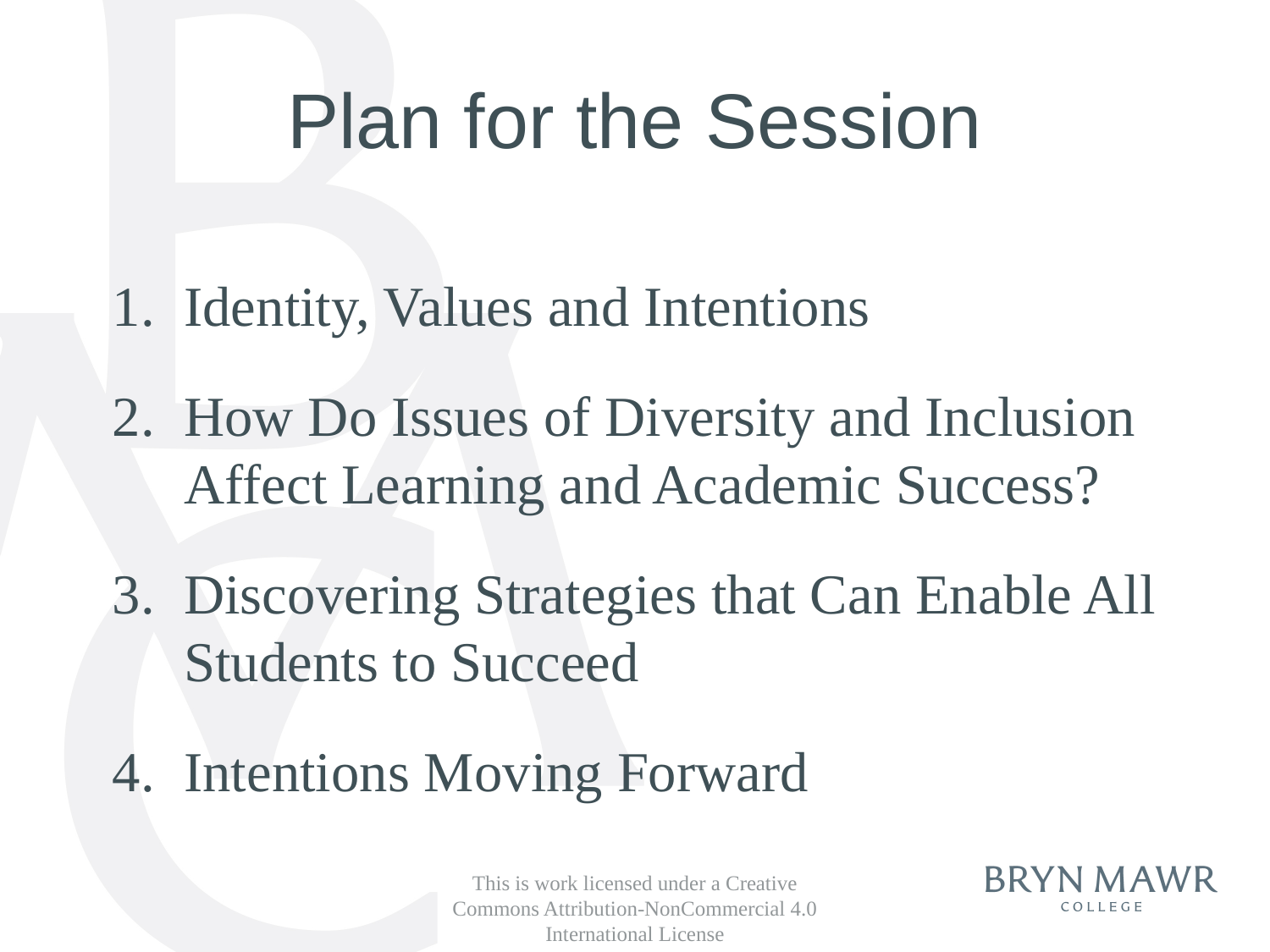

# Plan for the Session
Identity, Values and Intentions
How Do Issues of Diversity and Inclusion Affect Learning and Academic Success?
Discovering Strategies that Can Enable All Students to Succeed
Intentions Moving Forward
This is work licensed under a Creative Commons Attribution-NonCommercial 4.0 International License